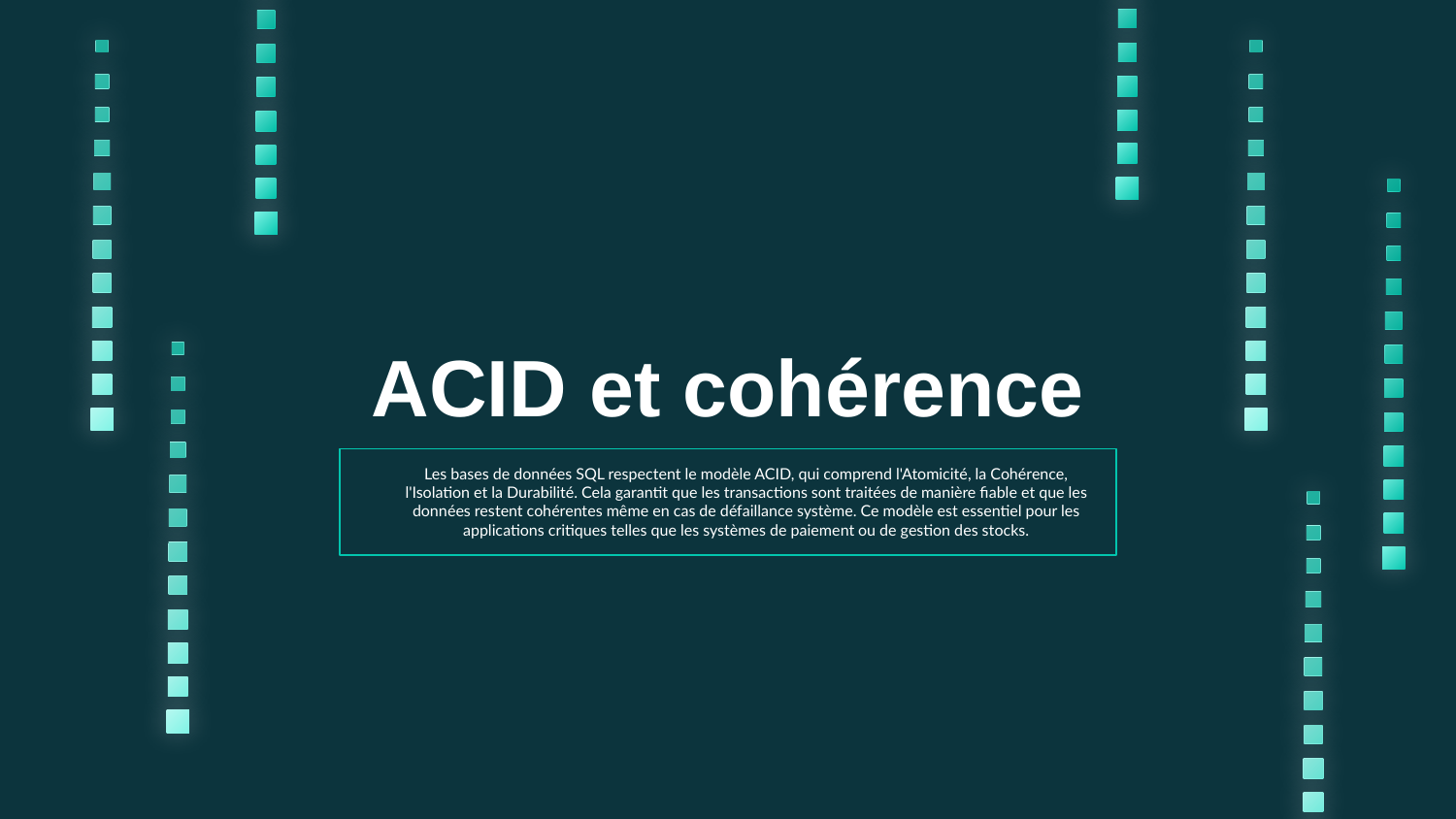

# ACID et cohérence

Les bases de données SQL respectent le modèle ACID, qui comprend l'Atomicité, la Cohérence, l'Isolation et la Durabilité. Cela garantit que les transactions sont traitées de manière fiable et que les données restent cohérentes même en cas de défaillance système. Ce modèle est essentiel pour les applications critiques telles que les systèmes de paiement ou de gestion des stocks.